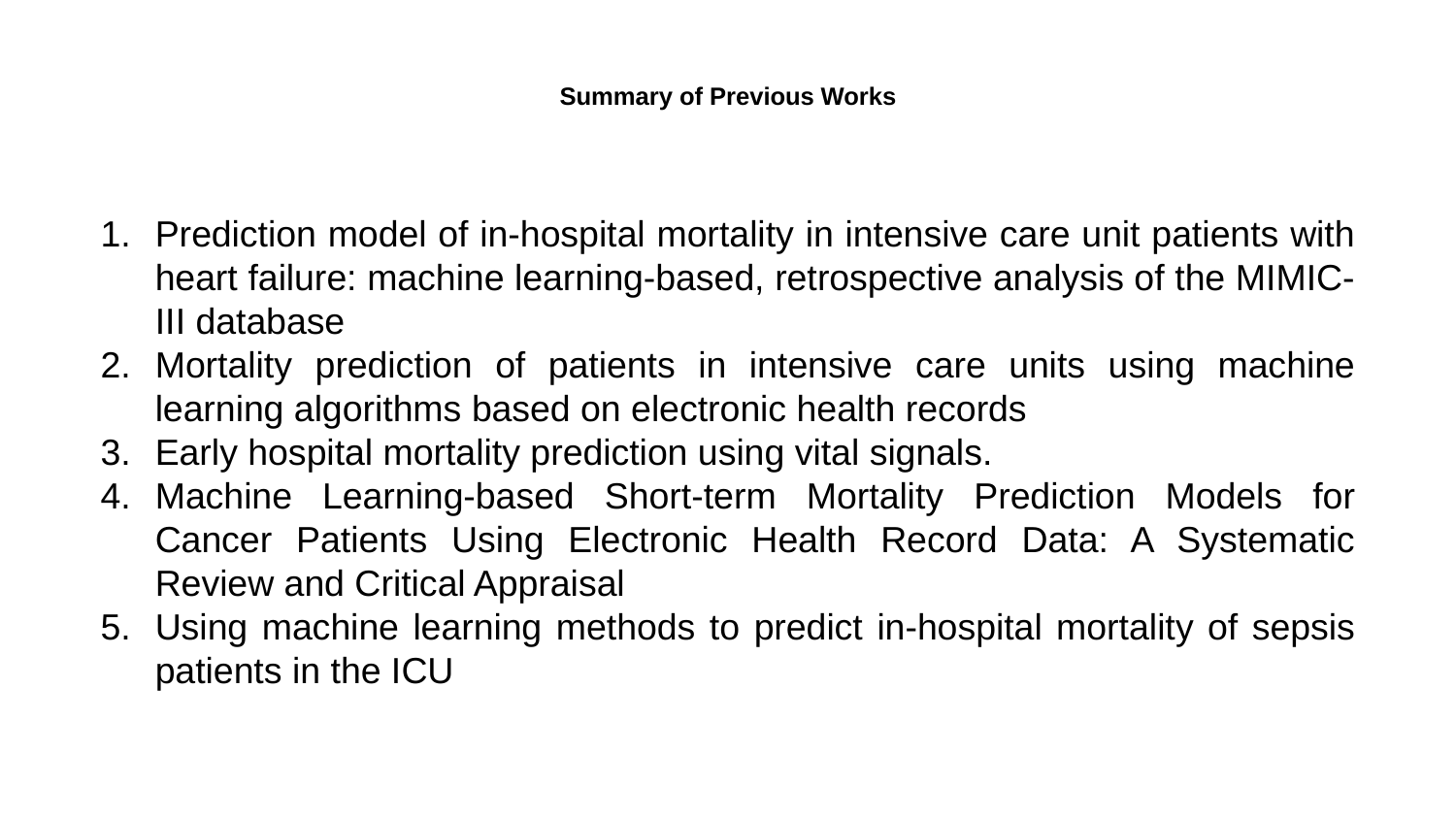

# Summary of Previous Works
Prediction model of in-hospital mortality in intensive care unit patients with heart failure: machine learning-based, retrospective analysis of the MIMIC-III database
Mortality prediction of patients in intensive care units using machine learning algorithms based on electronic health records
Early hospital mortality prediction using vital signals.
Machine Learning-based Short-term Mortality Prediction Models for Cancer Patients Using Electronic Health Record Data: A Systematic Review and Critical Appraisal
Using machine learning methods to predict in-hospital mortality of sepsis patients in the ICU